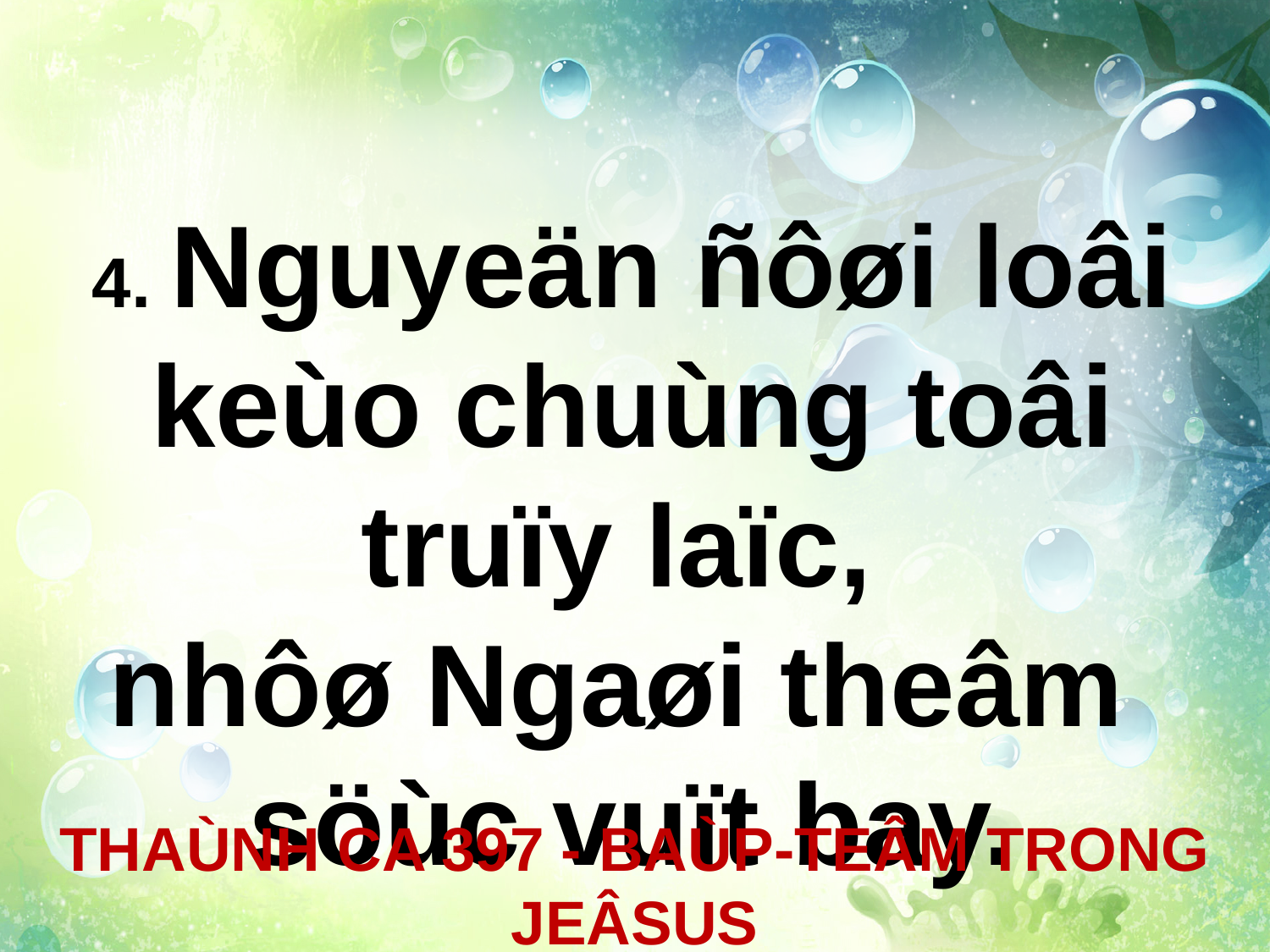

4. Nguyeän ñôøi loâi keùo chuùng toâi truïy laïc,
nhôø Ngaøi theâm
söùc vuït bay.
THAÙNH CA 397 - BAÙP-TEÂM TRONG JEÂSUS